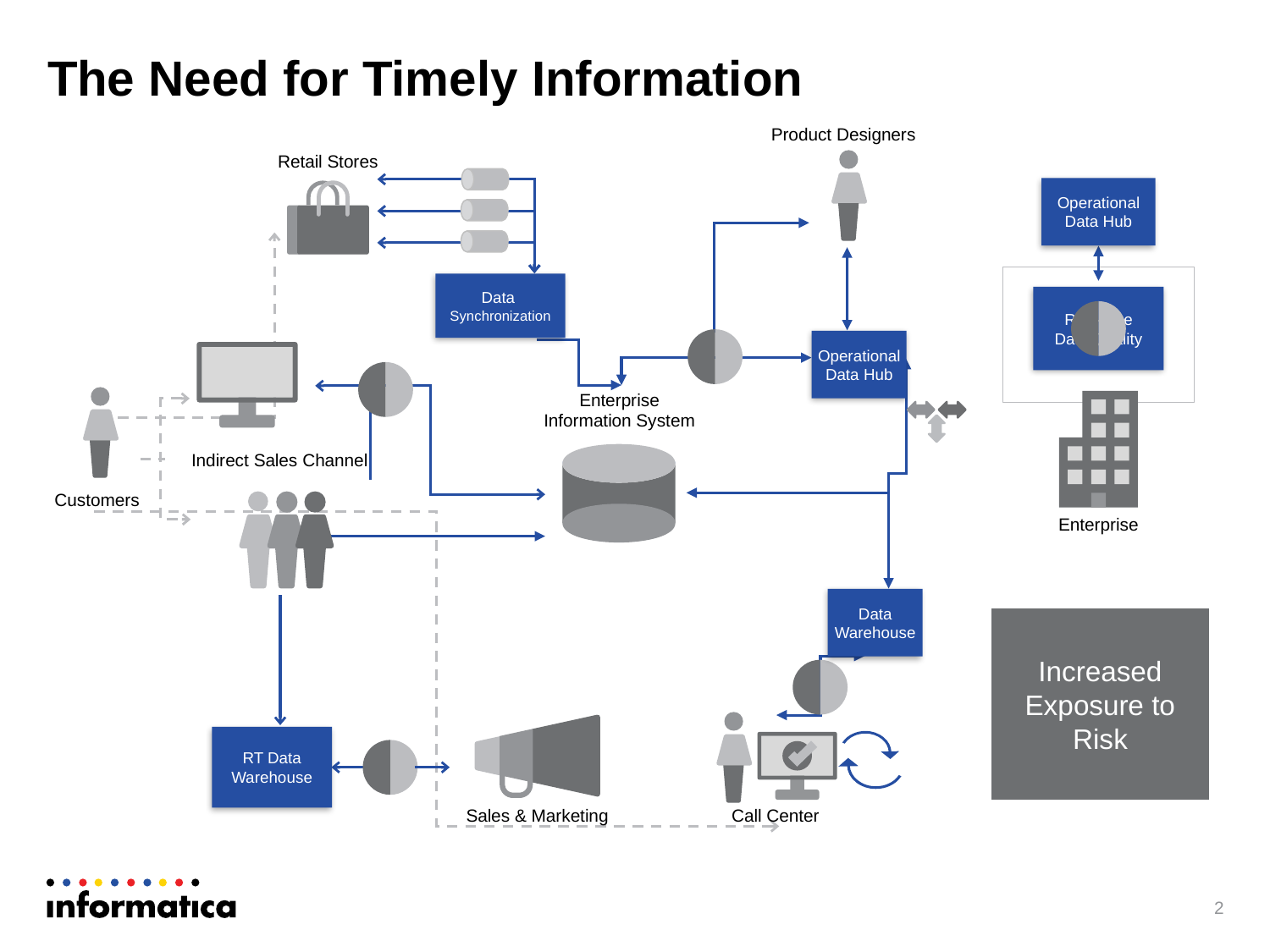

# The Need for Timely Information
Product Designers
Retail Stores

Operational
Data Hub

Data
Synchronization
Real-time
Data Quality

### Chart

| Category | Speed |
|---|---|
| Days | 30.0 |
| Hours | 30.0 |

### Chart

| Category | Speed |
|---|---|
| Days | 30.0 |
| Hours | 30.0 |
Operational
Data Hub

### Chart

| Category | Speed |
|---|---|
| Days | 30.0 |
| Hours | 30.0 |
Enterprise
Information System

Indirect Sales Channel

Customers

Enterprise
Data
Warehouse
Missed Opportunities
Lower Customer Service Levels
Market Share Erosion
Increased Exposure to Risk
Increased Costs

### Chart

| Category | Speed |
|---|---|
| Days | 30.0 |
| Hours | 30.0 |

RT Data Warehouse

### Chart

| Category | Speed |
|---|---|
| Days | 30.0 |
| Hours | 30.0 |
Sales & Marketing
Call Center
2